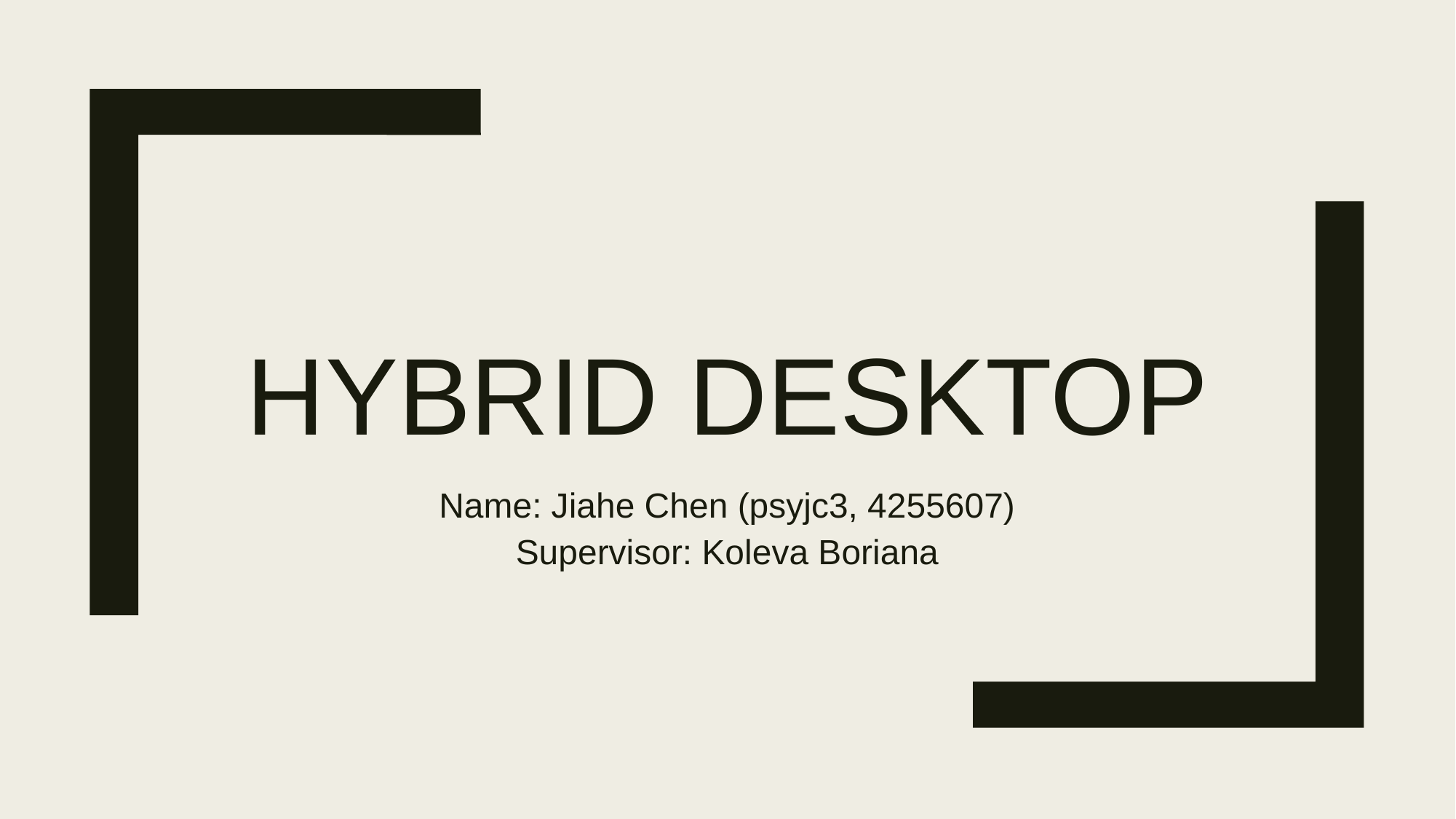

# HYbrid Desktop
Name: Jiahe Chen (psyjc3, 4255607)
Supervisor: Koleva Boriana